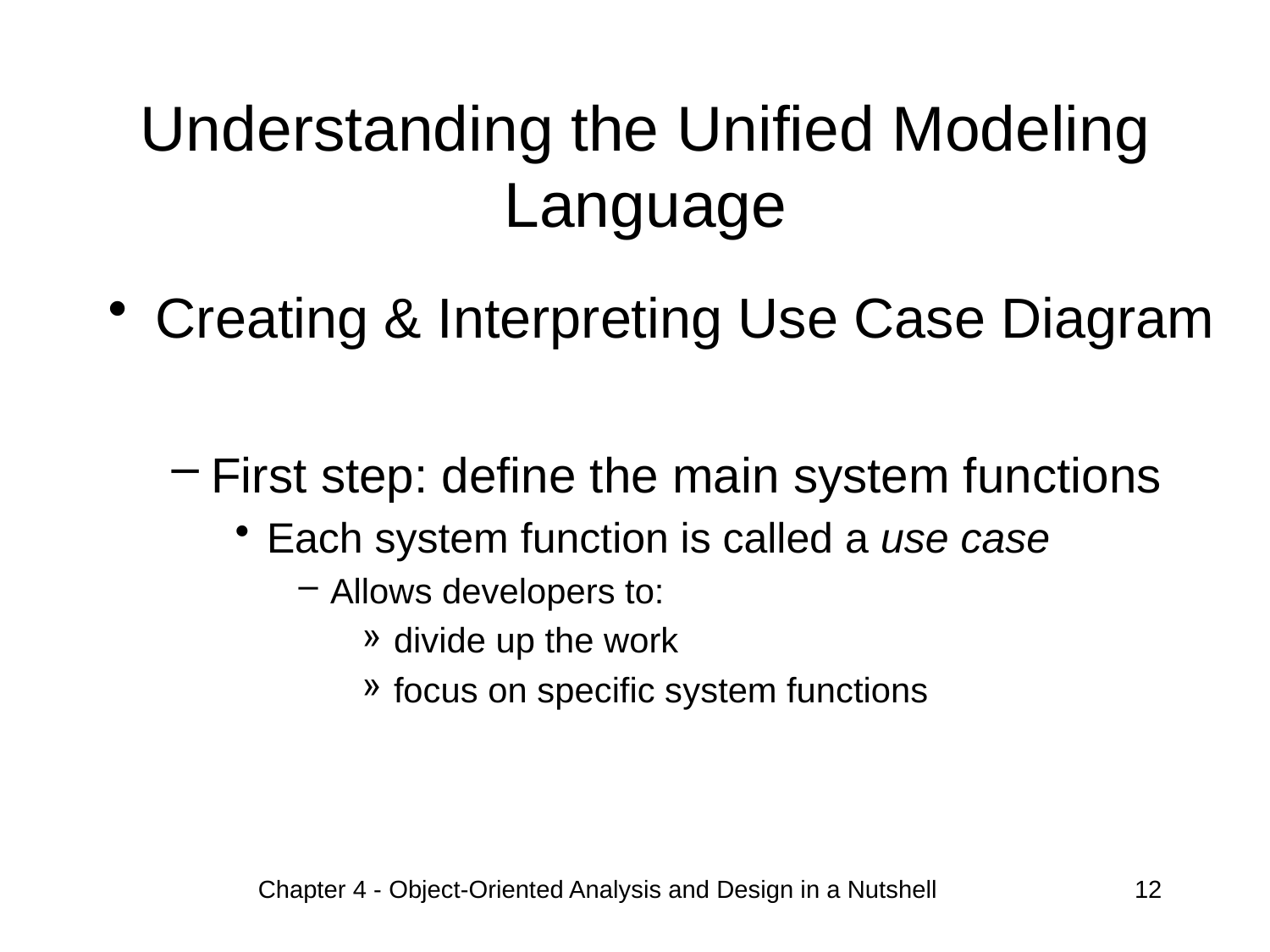

# Understanding the Unified Modeling Language
Creating & Interpreting Use Case Diagram

First step: define the main system functions
Each system function is called a use case
Allows developers to:
divide up the work
focus on specific system functions
Chapter 4 - Object-Oriented Analysis and Design in a Nutshell
12